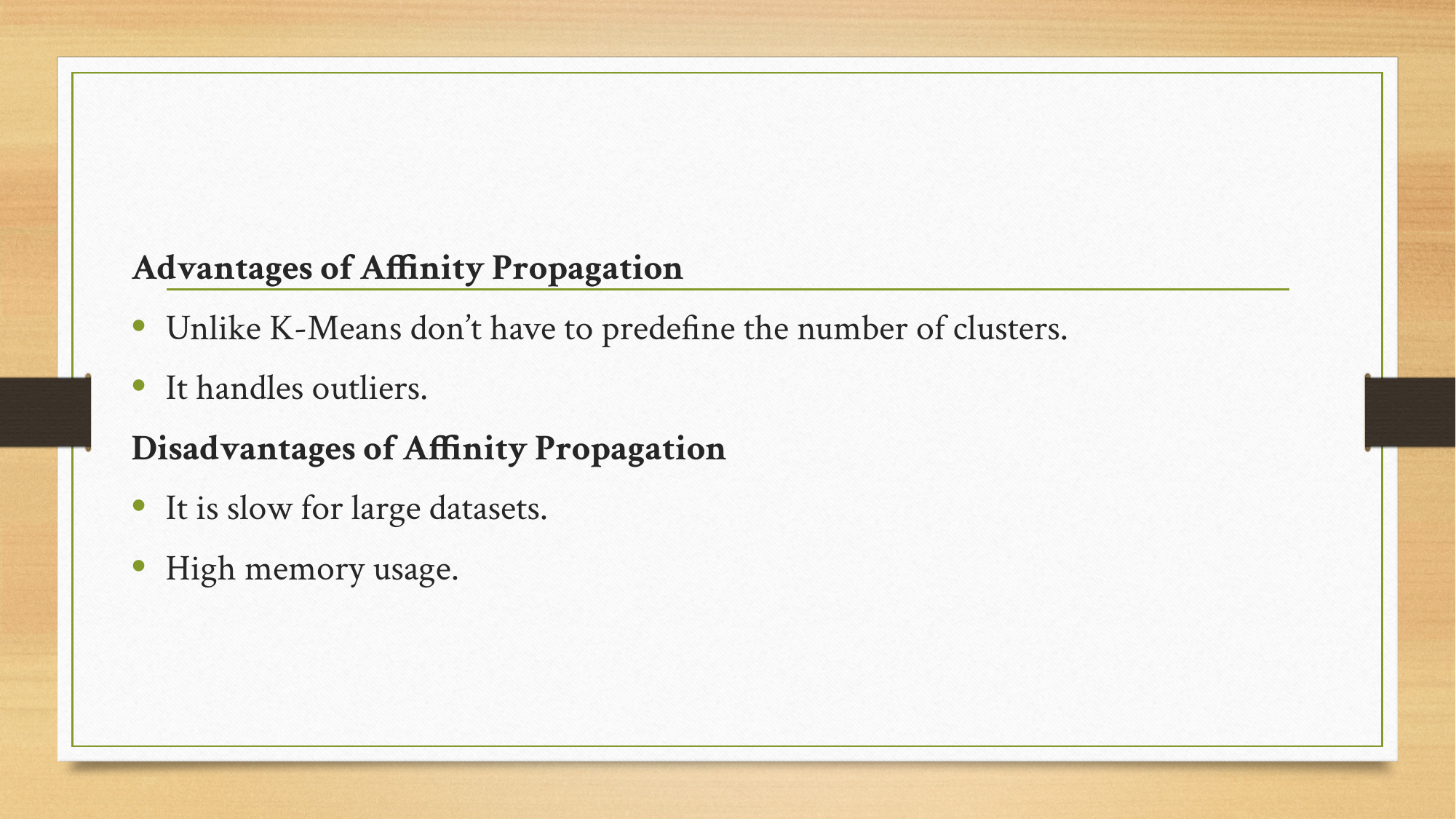

Advantages of Affinity Propagation
Unlike K-Means don’t have to predefine the number of clusters.
It handles outliers.
Disadvantages of Affinity Propagation
It is slow for large datasets.
High memory usage.